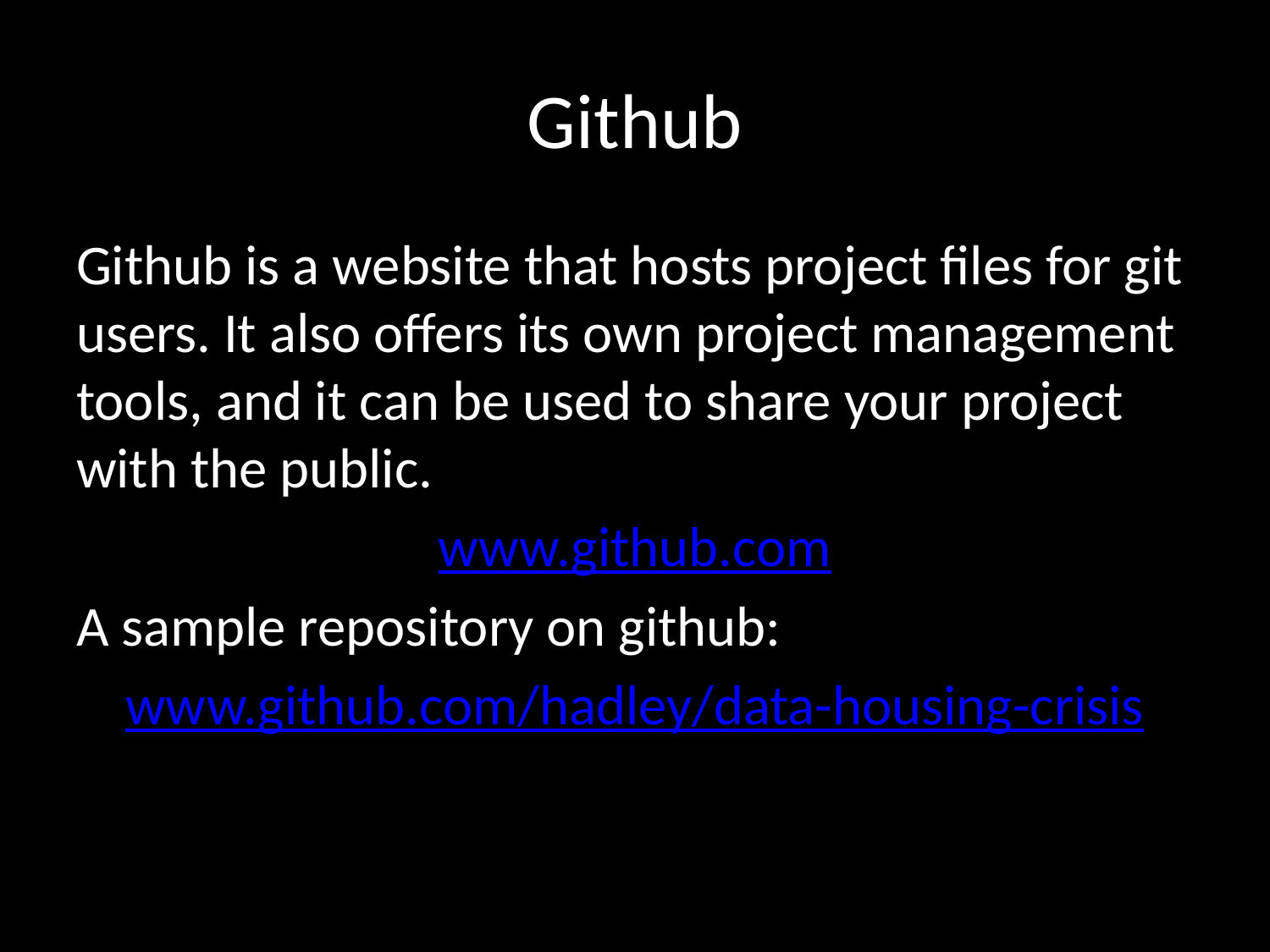

# Github
Github is a website that hosts project files for git users. It also offers its own project management tools, and it can be used to share your project with the public.
www.github.com
A sample repository on github:
www.github.com/hadley/data-housing-crisis